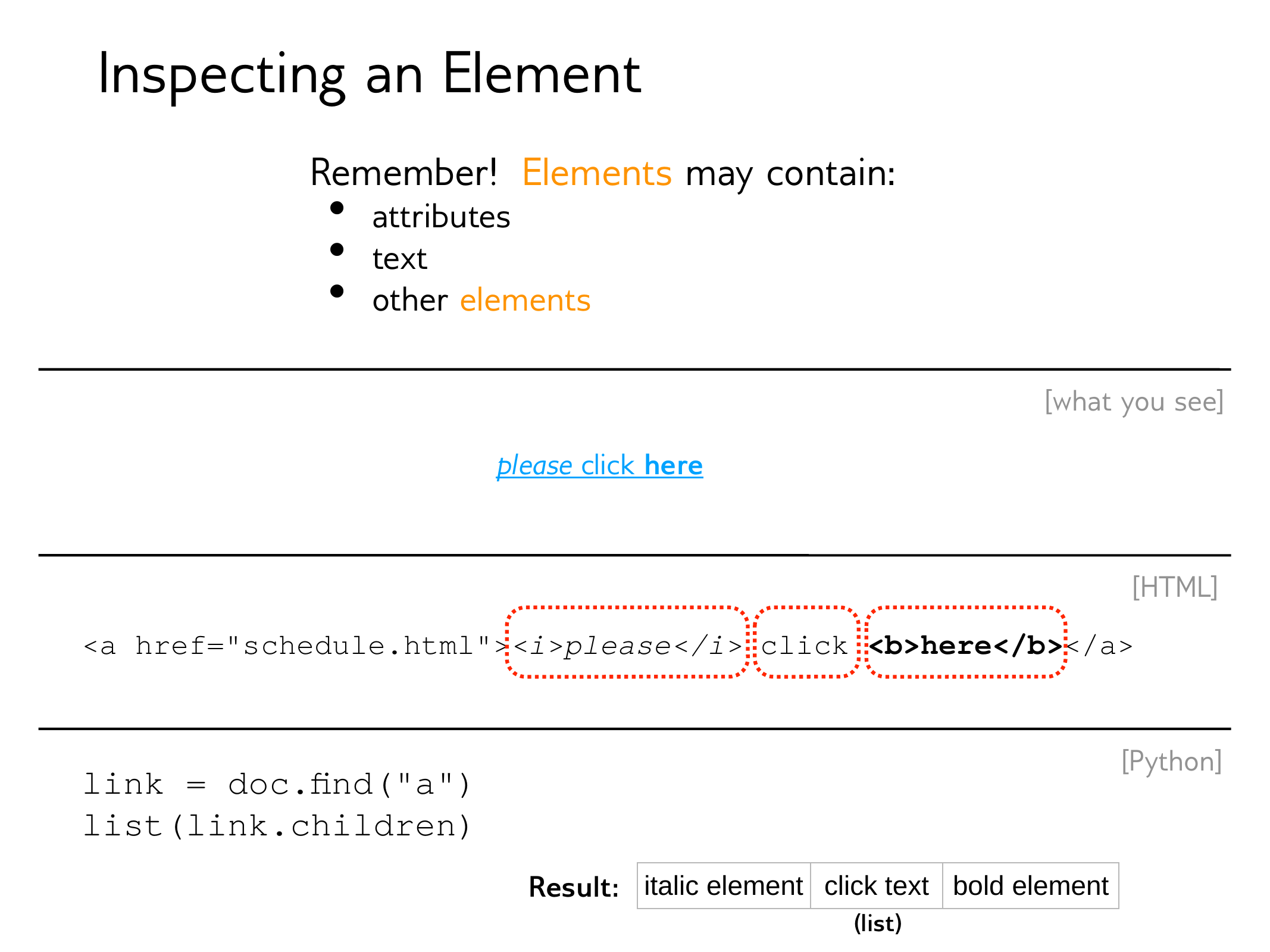

# Inspecting an Element
Remember!  Elements may contain:
attributes
text
other elements

[what you see]
please click here

[HTML]

<a href="schedule.html"><i>please</i> click <b>here</b></a>

[Python]
link = doc.find("a")
list(link.children)
| italic element | click text | bold element |
| --- | --- | --- |
Result:
(list)